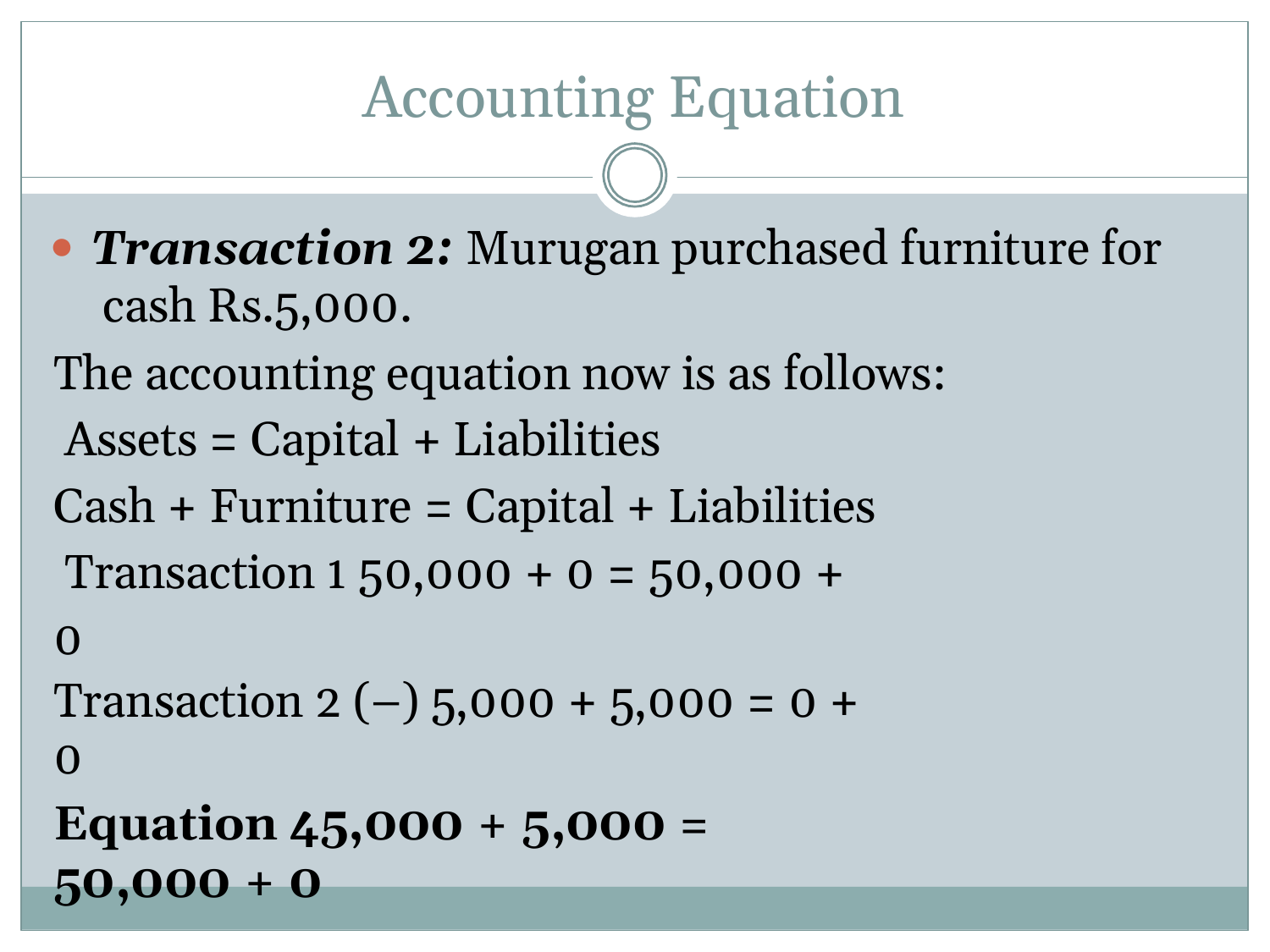

# Accounting Equation
Transaction 2: Murugan purchased furniture for  cash Rs.5,000.
The accounting equation now is as follows:  Assets = Capital + Liabilities
Cash + Furniture = Capital + Liabilities  Transaction 1 50,000 + 0 = 50,000 + 0
Transaction 2 (–) 5,000 + 5,000 = 0 + 0
Equation 45,000 + 5,000 = 50,000 + 0